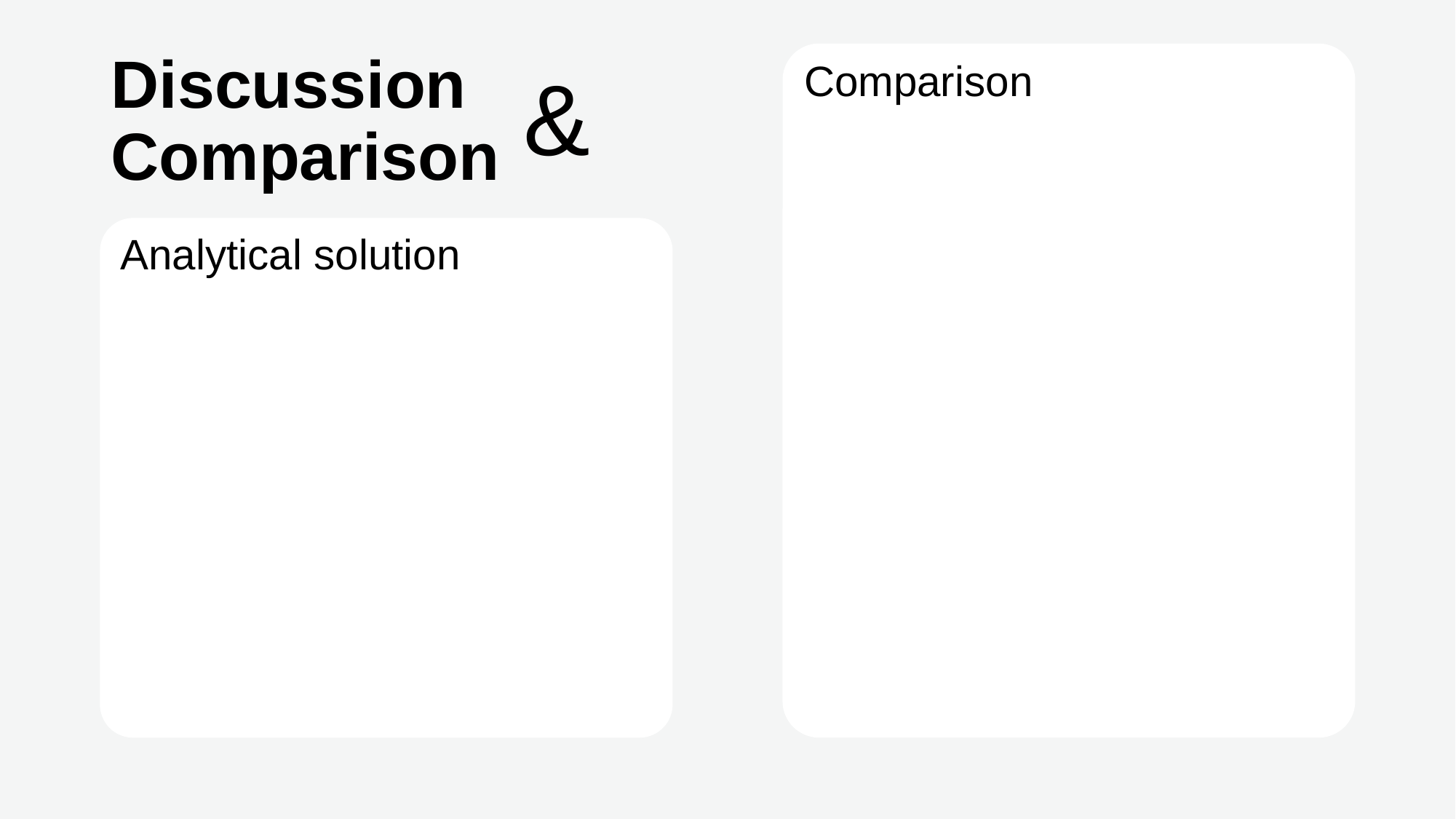

# Discussion Comparison
&
Comparison

Analytical solution